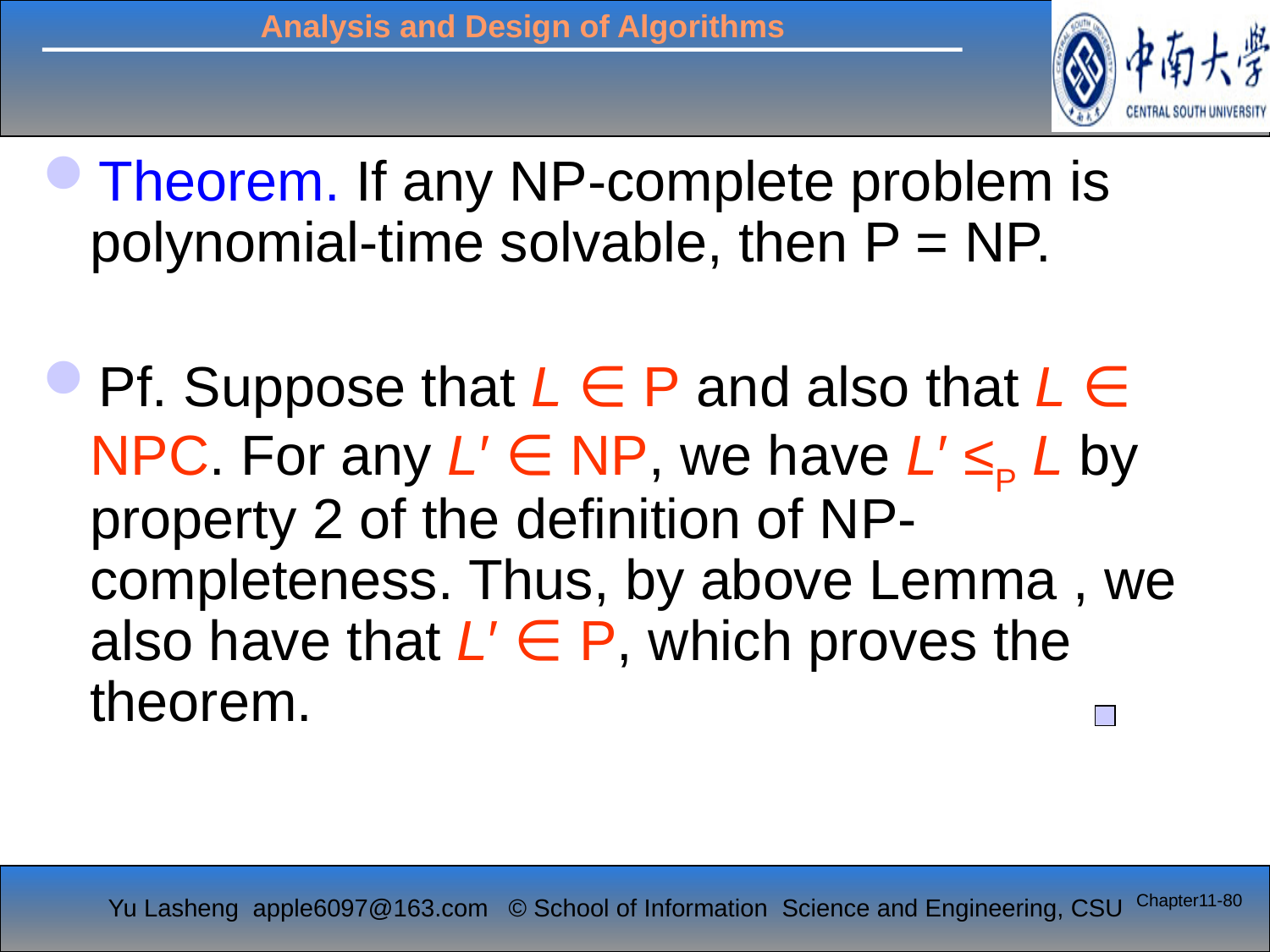

#
Theorem. If any NP-complete problem is polynomial-time solvable, then P = NP.

Pf. Suppose that L ∈ P and also that L ∈ NPC. For any L′ ∈ NP, we have L′ ≤P L by property 2 of the definition of NP-completeness. Thus, by above Lemma , we also have that L′ ∈ P, which proves the theorem.

Chapter11-80